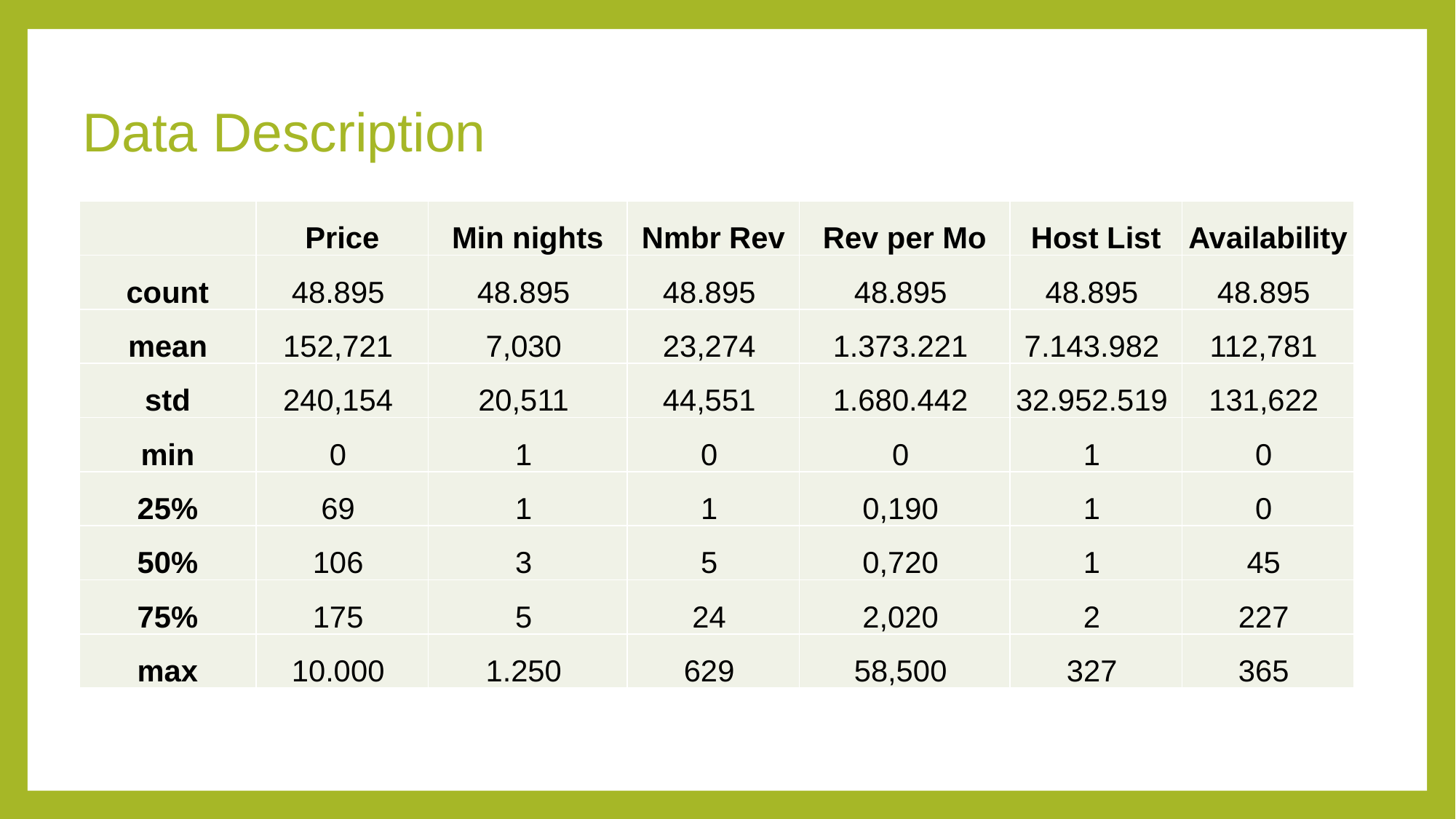

# Data Description
|  | Price | Min nights | Nmbr Rev | Rev per Mo | Host List | Availability |
| --- | --- | --- | --- | --- | --- | --- |
| count | 48.895 | 48.895 | 48.895 | 48.895 | 48.895 | 48.895 |
| mean | 152,721 | 7,030 | 23,274 | 1.373.221 | 7.143.982 | 112,781 |
| std | 240,154 | 20,511 | 44,551 | 1.680.442 | 32.952.519 | 131,622 |
| min | 0 | 1 | 0 | 0 | 1 | 0 |
| 25% | 69 | 1 | 1 | 0,190 | 1 | 0 |
| 50% | 106 | 3 | 5 | 0,720 | 1 | 45 |
| 75% | 175 | 5 | 24 | 2,020 | 2 | 227 |
| max | 10.000 | 1.250 | 629 | 58,500 | 327 | 365 |